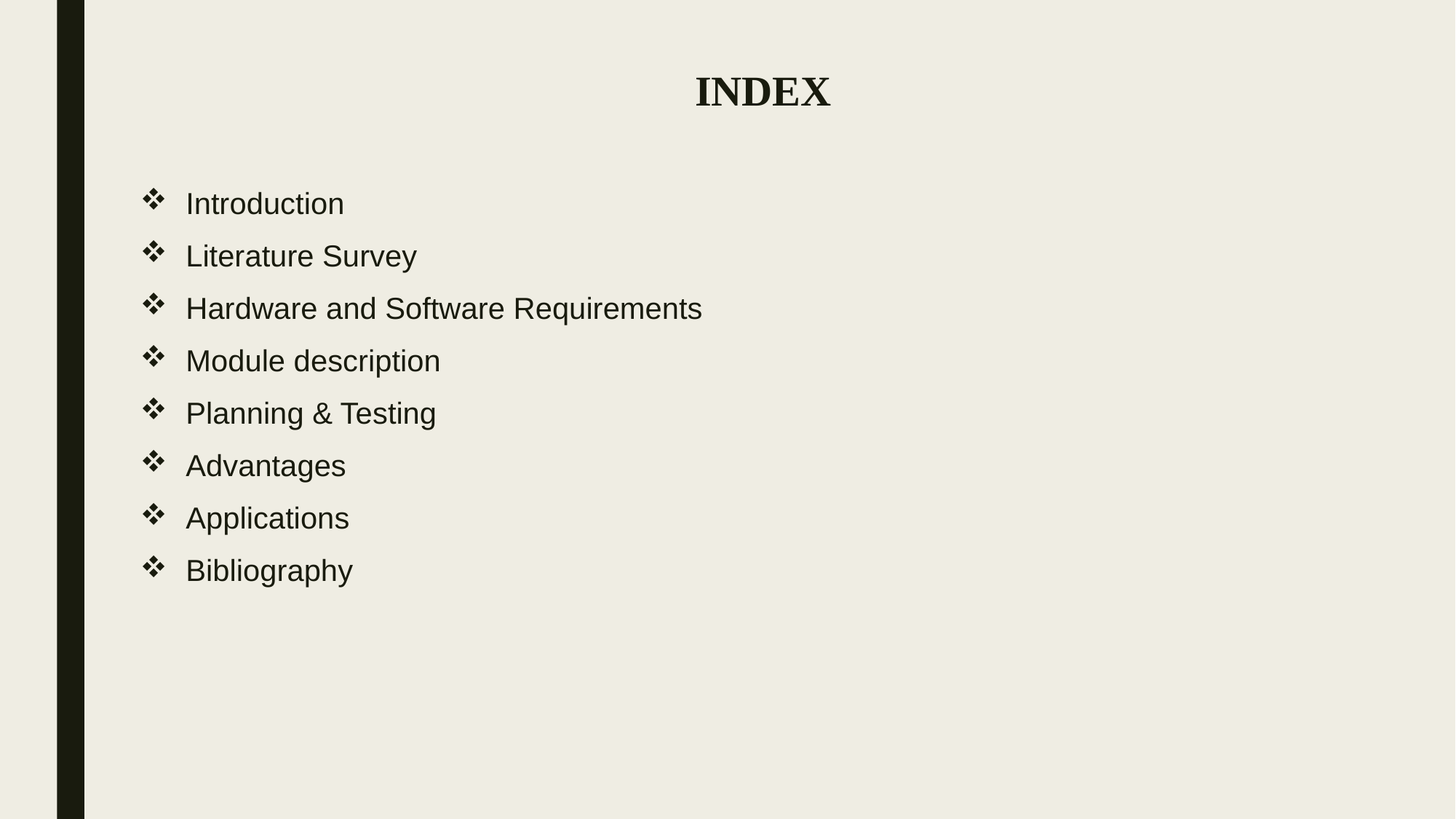

# INDEX
Introduction
Literature Survey
Hardware and Software Requirements
Module description
Planning & Testing
Advantages
Applications
Bibliography